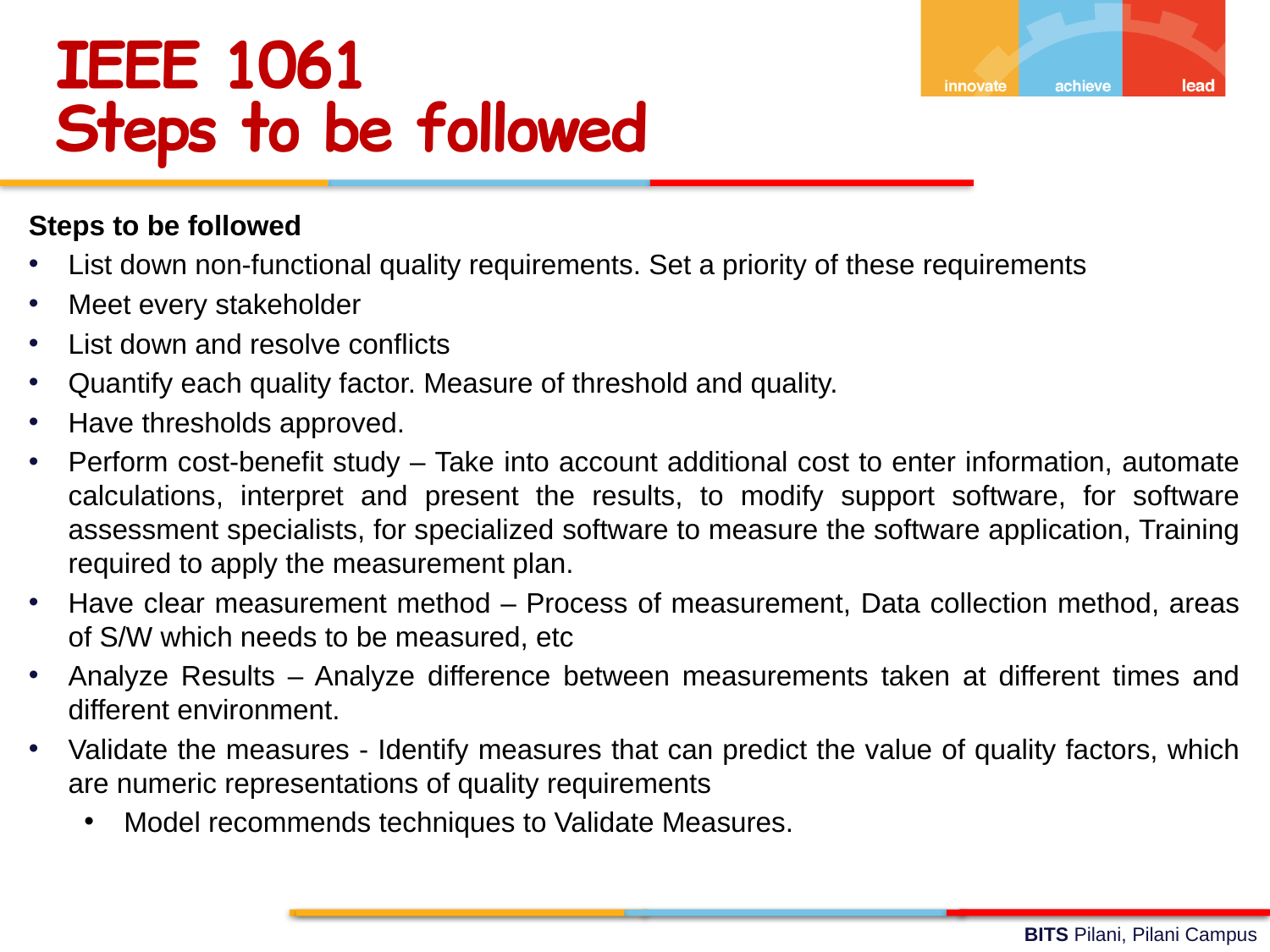

IEEE 1061
Steps to be followed
Steps to be followed
List down non-functional quality requirements. Set a priority of these requirements
Meet every stakeholder
List down and resolve conflicts
Quantify each quality factor. Measure of threshold and quality.
Have thresholds approved.
Perform cost-benefit study – Take into account additional cost to enter information, automate calculations, interpret and present the results, to modify support software, for software assessment specialists, for specialized software to measure the software application, Training required to apply the measurement plan.
Have clear measurement method – Process of measurement, Data collection method, areas of S/W which needs to be measured, etc
Analyze Results – Analyze difference between measurements taken at different times and different environment.
Validate the measures - Identify measures that can predict the value of quality factors, which are numeric representations of quality requirements
Model recommends techniques to Validate Measures.